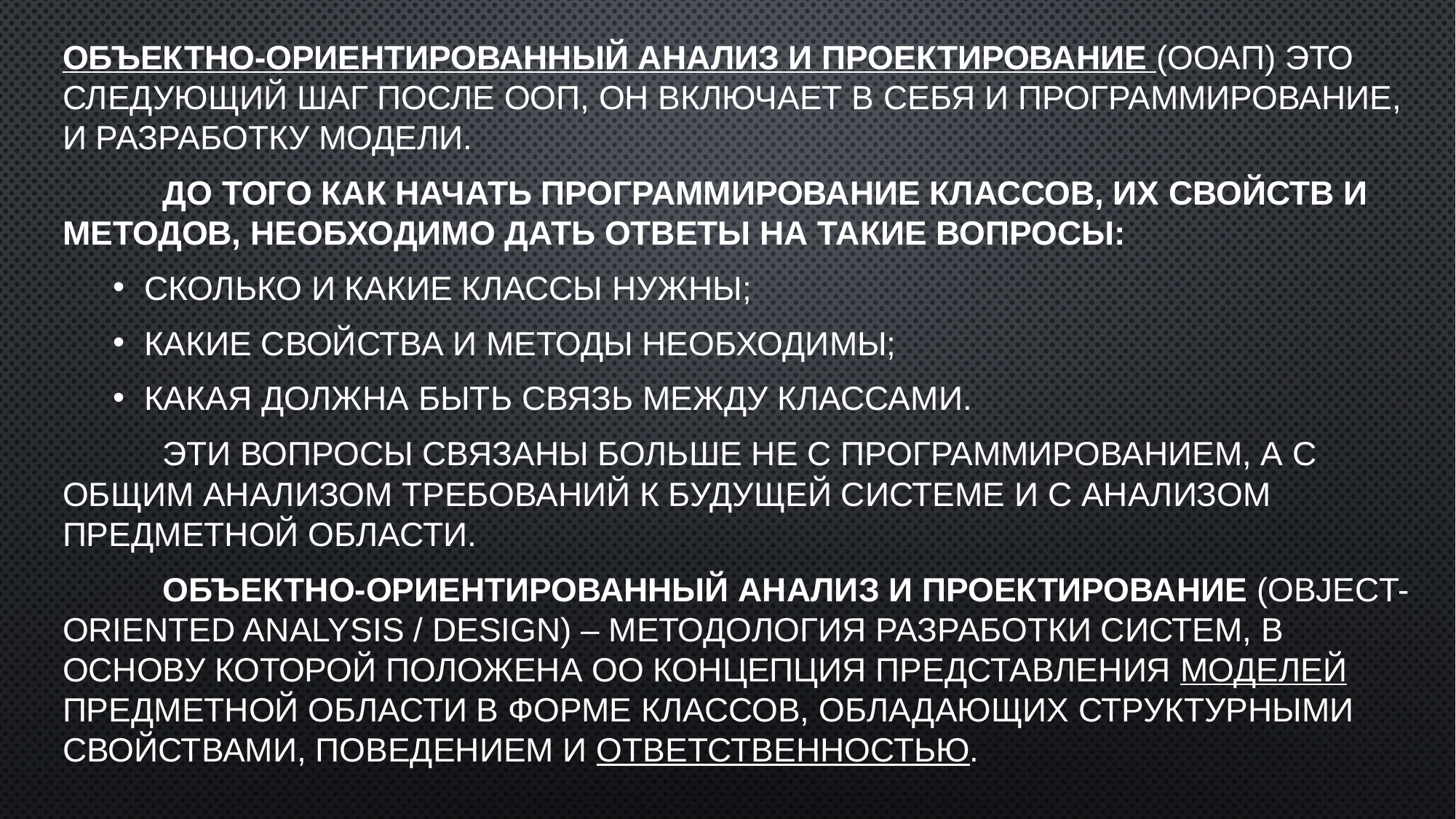

Объектно-ориентированный анализ и проектирование (ООАП) это следующий шаг после ООП, он включает в себя и программирование, и разработку модели.
	До того как начать программирование классов, их свойств и методов, необходимо дать ответы на такие вопросы:
сколько и какие классы нужны;
какие свойства и методы необходимы;
какая должна быть связь между классами.
	Эти вопросы связаны больше не с программированием, а с общим анализом требований к будущей системе и с анализом предметной области.
	Объектно-ориентированный анализ и проектирование (Object-Oriented Analysis / Design) – методология разработки систем, в основу которой положена ОО концепция представления моделей предметной области в форме классов, обладающих структурными свойствами, поведением и ответственностью.